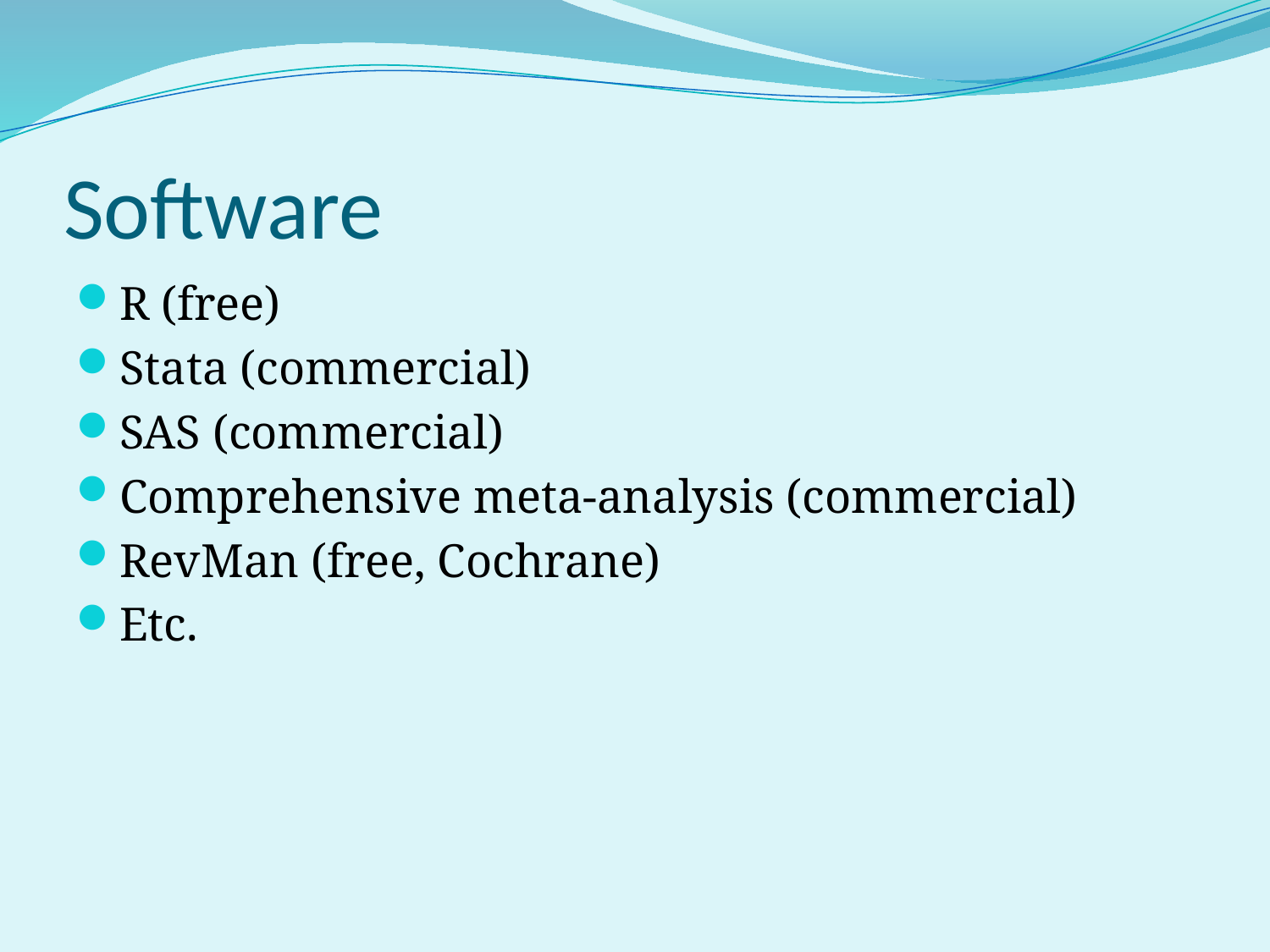

# Software
R (free)
Stata (commercial)
SAS (commercial)
Comprehensive meta-analysis (commercial)
RevMan (free, Cochrane)
Etc.